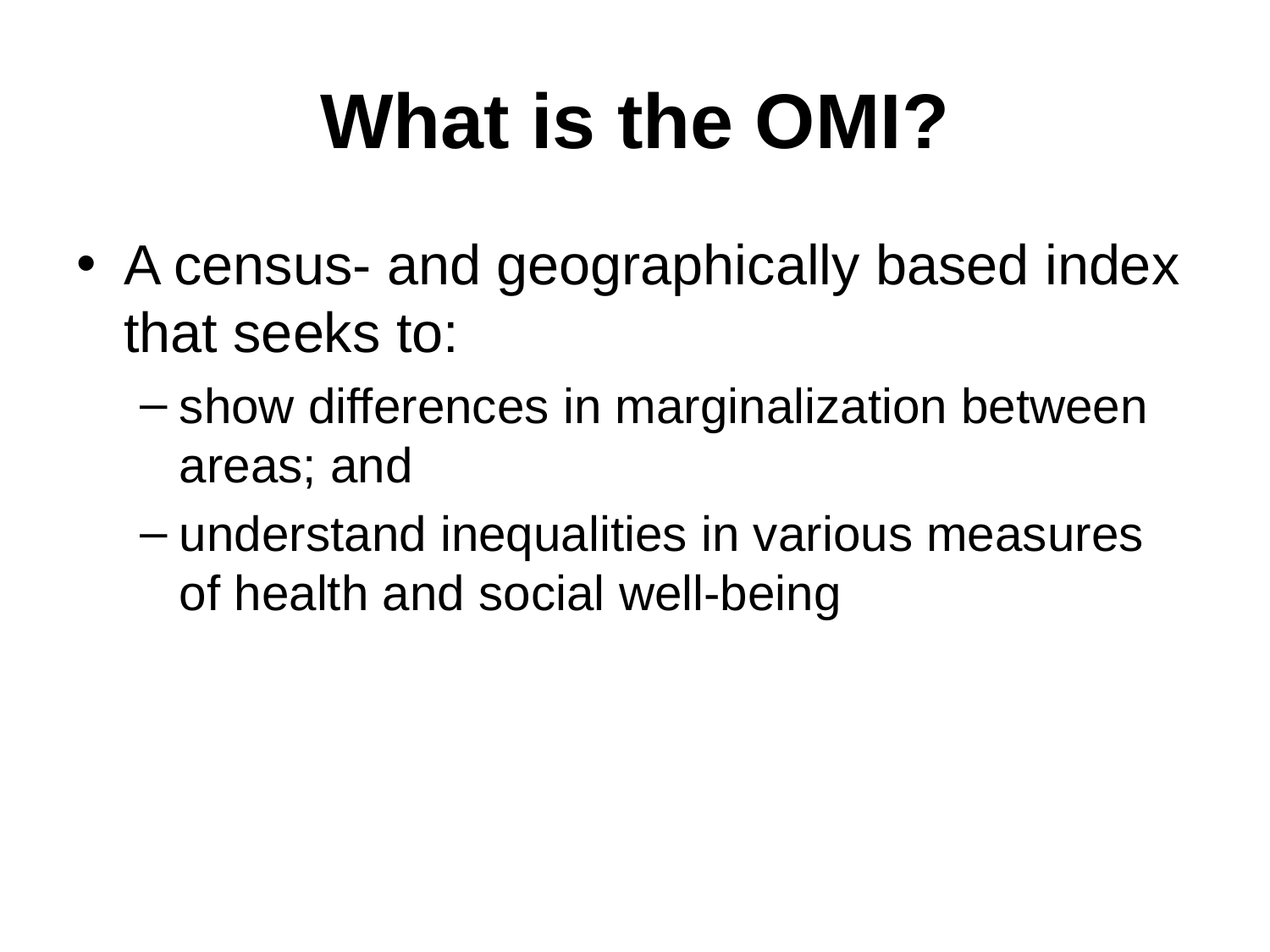

# What is the OMI?
A census- and geographically based index that seeks to:
show differences in marginalization between areas; and
understand inequalities in various measures of health and social well-being